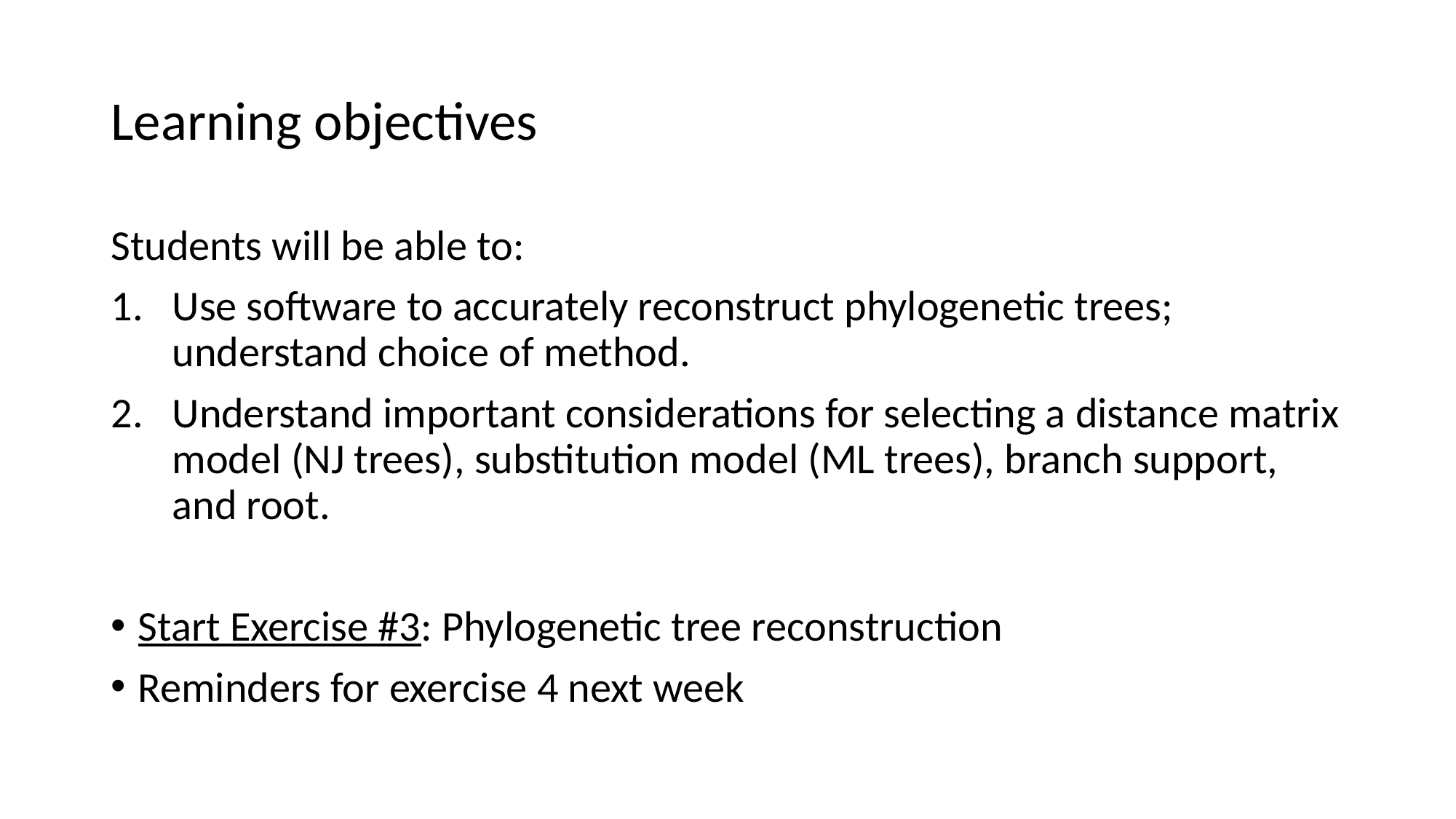

# Learning objectives
Students will be able to:
Use software to accurately reconstruct phylogenetic trees; understand choice of method.
Understand important considerations for selecting a distance matrix model (NJ trees), substitution model (ML trees), branch support, and root.

Start Exercise #3: Phylogenetic tree reconstruction
Reminders for exercise 4 next week